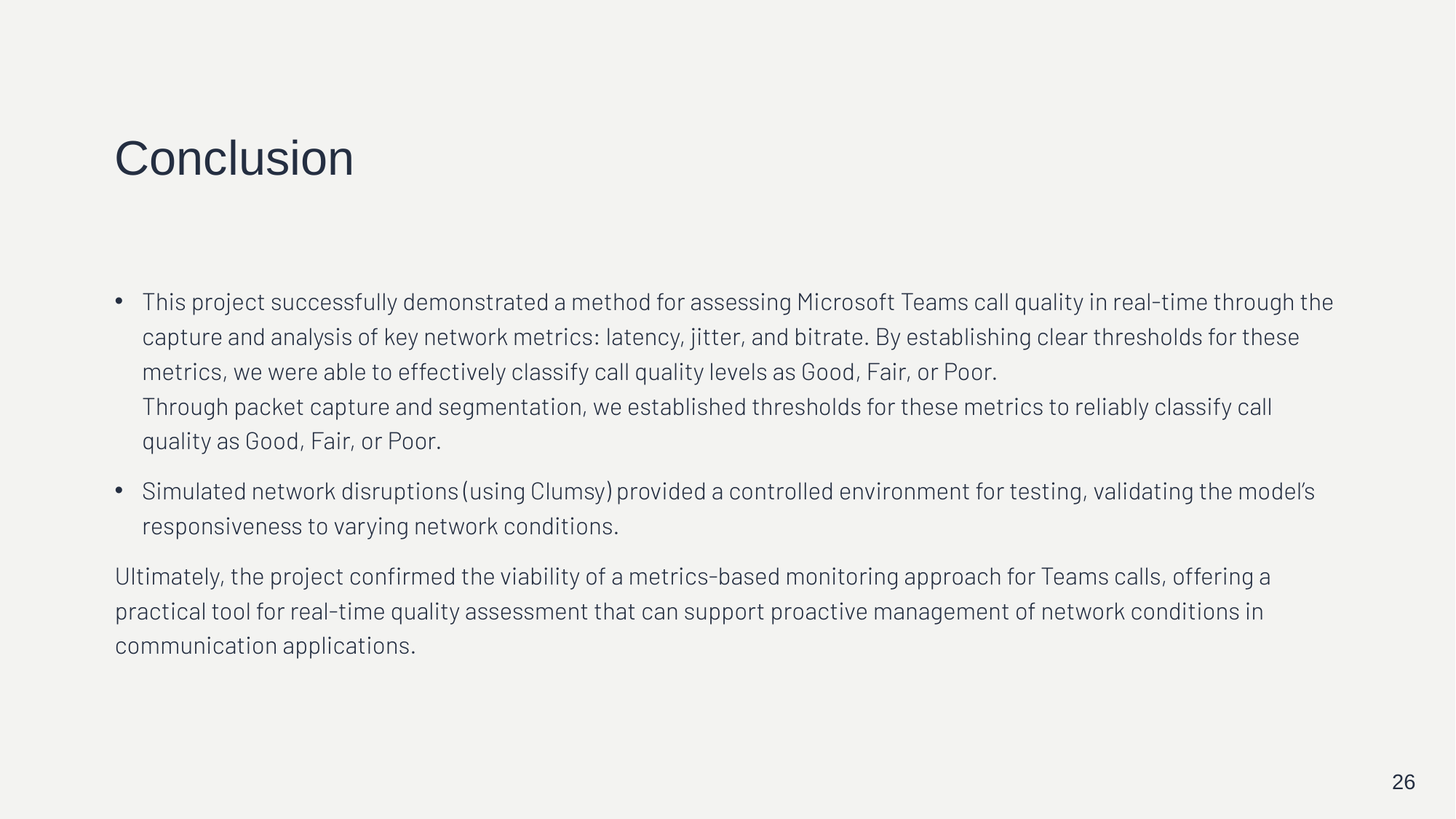

# Conclusion

This project successfully demonstrated a method for assessing Microsoft Teams call quality in real-time through the capture and analysis of key network metrics: latency, jitter, and bitrate. By establishing clear thresholds for these metrics, we were able to effectively classify call quality levels as Good, Fair, or Poor.
Through packet capture and segmentation, we established thresholds for these metrics to reliably classify call quality as Good, Fair, or Poor.
Simulated network disruptions (using Clumsy) provided a controlled environment for testing, validating the model’s responsiveness to varying network conditions.
Ultimately, the project confirmed the viability of a metrics-based monitoring approach for Teams calls, offering a practical tool for real-time quality assessment that can support proactive management of network conditions in communication applications.
26